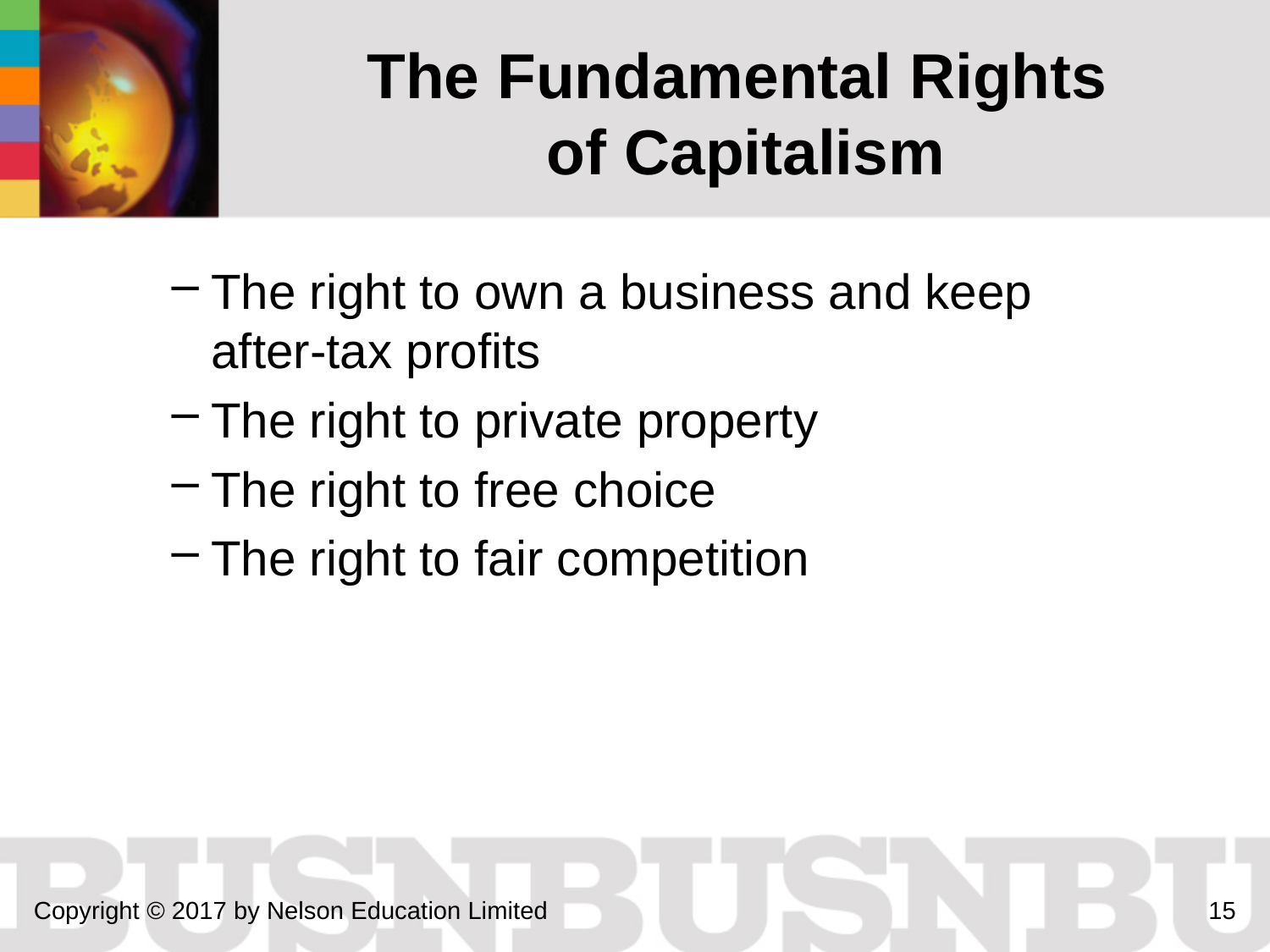

The Fundamental Rights
of Capitalism
The right to own a business and keep after-tax profits
The right to private property
The right to free choice
The right to fair competition

Copyright © 2017 by Nelson Education Limited
15